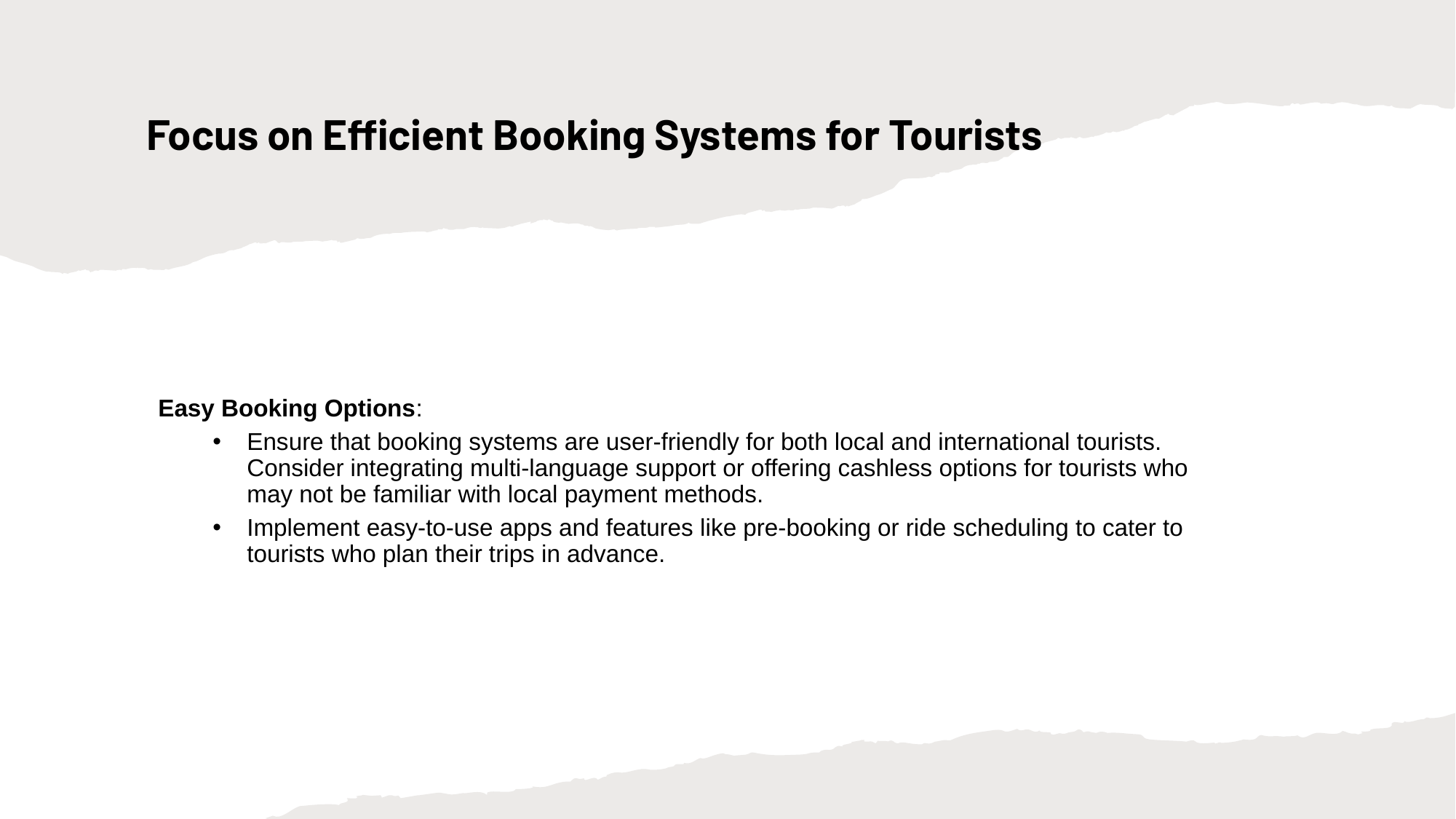

# Focus on Efficient Booking Systems for Tourists
Easy Booking Options:
Ensure that booking systems are user-friendly for both local and international tourists. Consider integrating multi-language support or offering cashless options for tourists who may not be familiar with local payment methods.
Implement easy-to-use apps and features like pre-booking or ride scheduling to cater to tourists who plan their trips in advance.